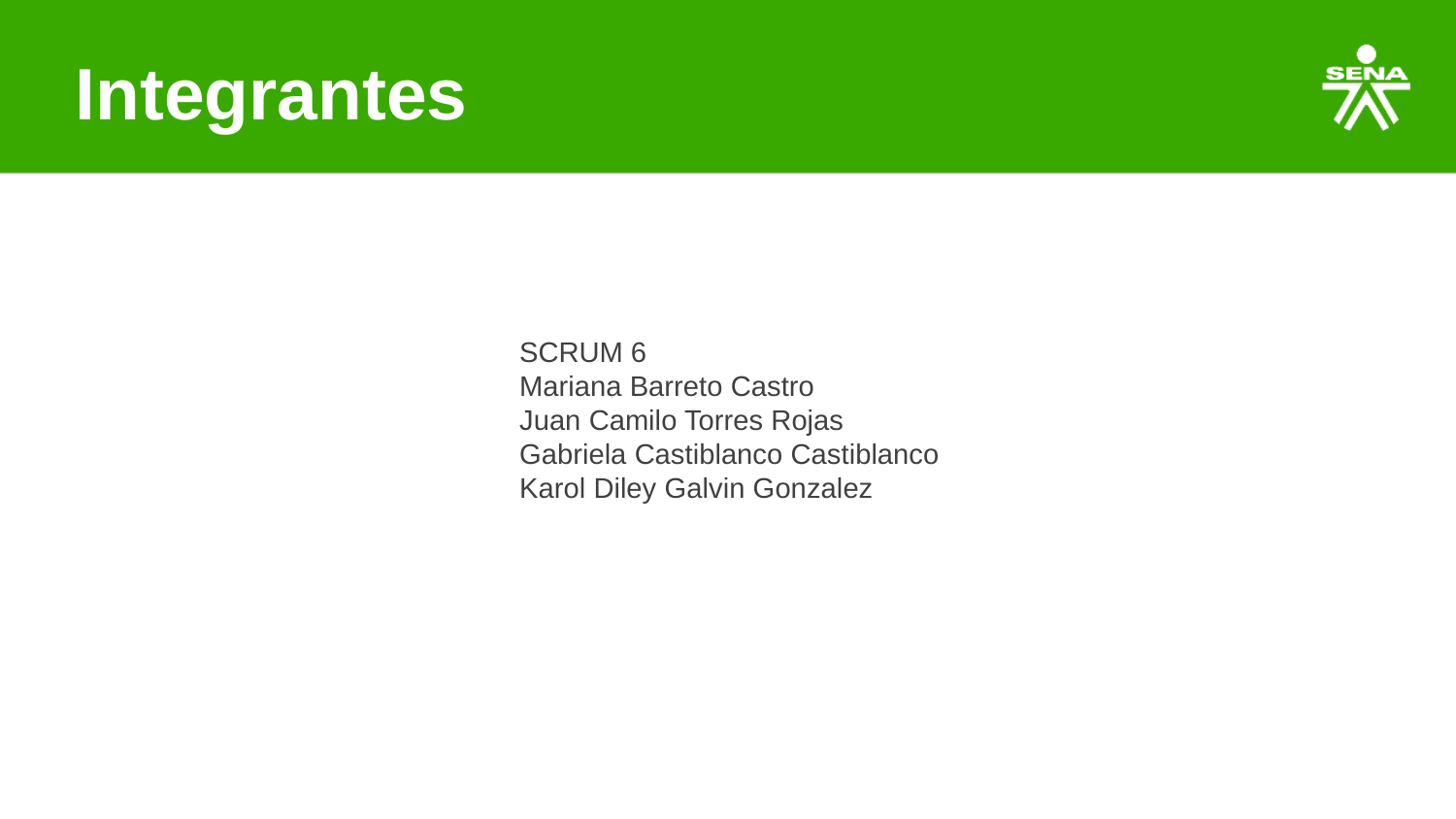

Integrantes
SCRUM 6
Mariana Barreto Castro
Juan Camilo Torres Rojas
Gabriela Castiblanco Castiblanco
Karol Diley Galvin Gonzalez